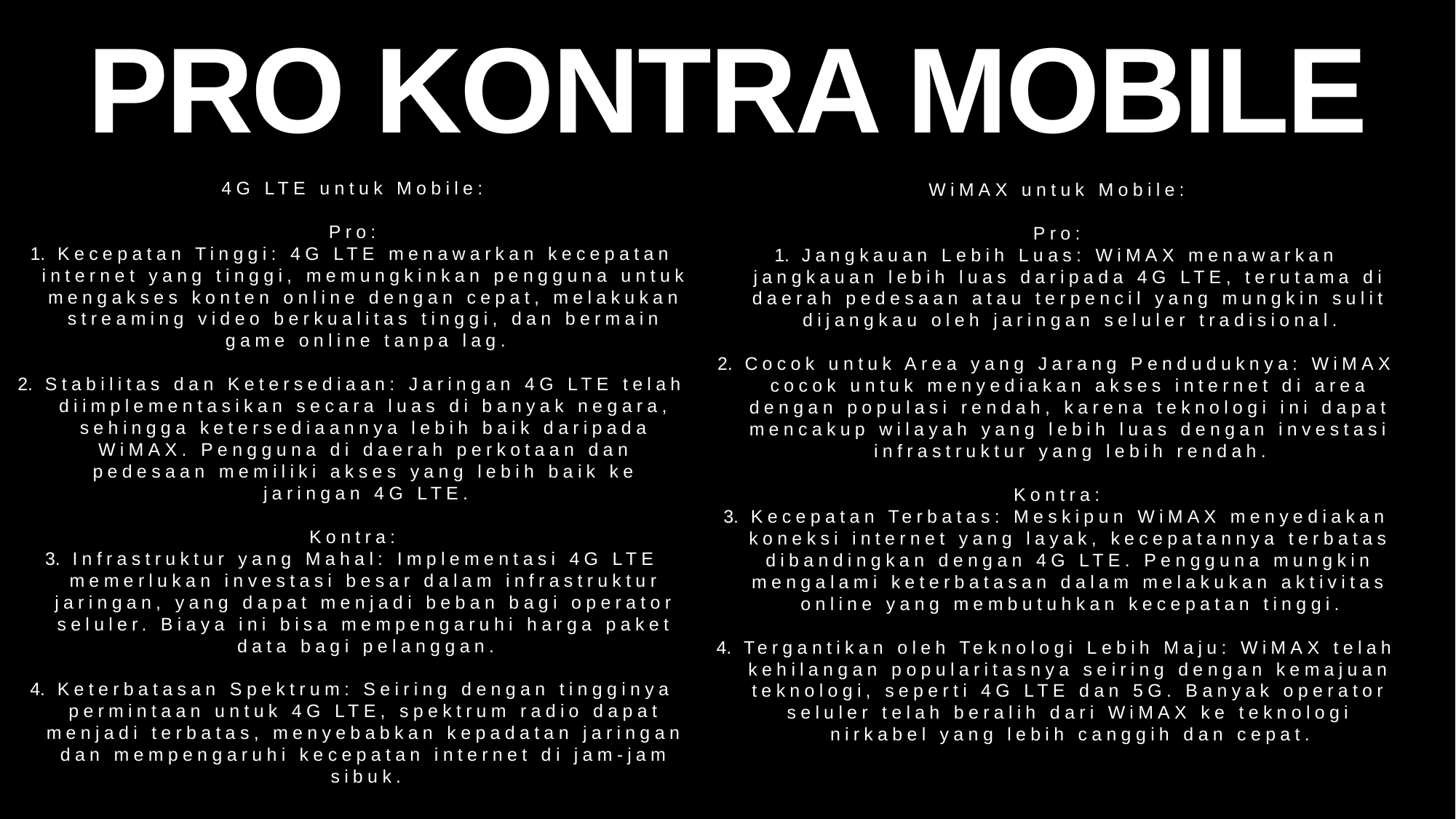

PRO KONTRA MOBILE
4G LTE untuk Mobile:

Pro:
Kecepatan Tinggi: 4G LTE menawarkan kecepatan internet yang tinggi, memungkinkan pengguna untuk mengakses konten online dengan cepat, melakukan streaming video berkualitas tinggi, dan bermain game online tanpa lag.

Stabilitas dan Ketersediaan: Jaringan 4G LTE telah diimplementasikan secara luas di banyak negara, sehingga ketersediaannya lebih baik daripada WiMAX. Pengguna di daerah perkotaan dan pedesaan memiliki akses yang lebih baik ke jaringan 4G LTE.

Kontra:
Infrastruktur yang Mahal: Implementasi 4G LTE memerlukan investasi besar dalam infrastruktur jaringan, yang dapat menjadi beban bagi operator seluler. Biaya ini bisa mempengaruhi harga paket data bagi pelanggan.

Keterbatasan Spektrum: Seiring dengan tingginya permintaan untuk 4G LTE, spektrum radio dapat menjadi terbatas, menyebabkan kepadatan jaringan dan mempengaruhi kecepatan internet di jam-jam sibuk.
WiMAX untuk Mobile:

Pro:
Jangkauan Lebih Luas: WiMAX menawarkan jangkauan lebih luas daripada 4G LTE, terutama di daerah pedesaan atau terpencil yang mungkin sulit dijangkau oleh jaringan seluler tradisional.

Cocok untuk Area yang Jarang Penduduknya: WiMAX cocok untuk menyediakan akses internet di area dengan populasi rendah, karena teknologi ini dapat mencakup wilayah yang lebih luas dengan investasi infrastruktur yang lebih rendah.

Kontra:
Kecepatan Terbatas: Meskipun WiMAX menyediakan koneksi internet yang layak, kecepatannya terbatas dibandingkan dengan 4G LTE. Pengguna mungkin mengalami keterbatasan dalam melakukan aktivitas online yang membutuhkan kecepatan tinggi.

Tergantikan oleh Teknologi Lebih Maju: WiMAX telah kehilangan popularitasnya seiring dengan kemajuan teknologi, seperti 4G LTE dan 5G. Banyak operator seluler telah beralih dari WiMAX ke teknologi nirkabel yang lebih canggih dan cepat.